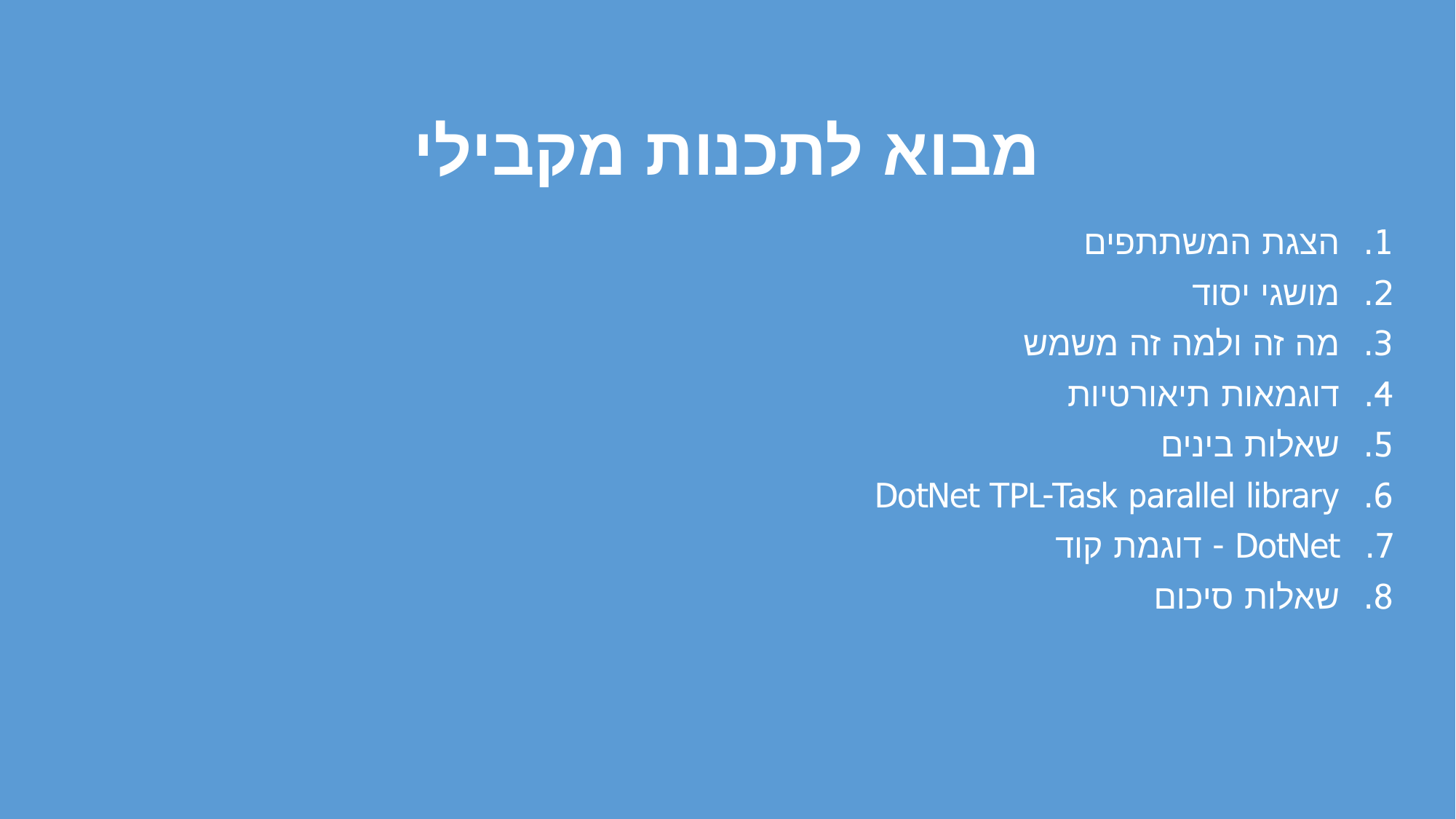

# מבוא לתכנות מקבילי
הצגת המשתתפים
מושגי יסוד
מה זה ולמה זה משמש
דוגמאות תיאורטיות
שאלות בינים
DotNet TPL-Task parallel library
DotNet - דוגמת קוד
שאלות סיכום